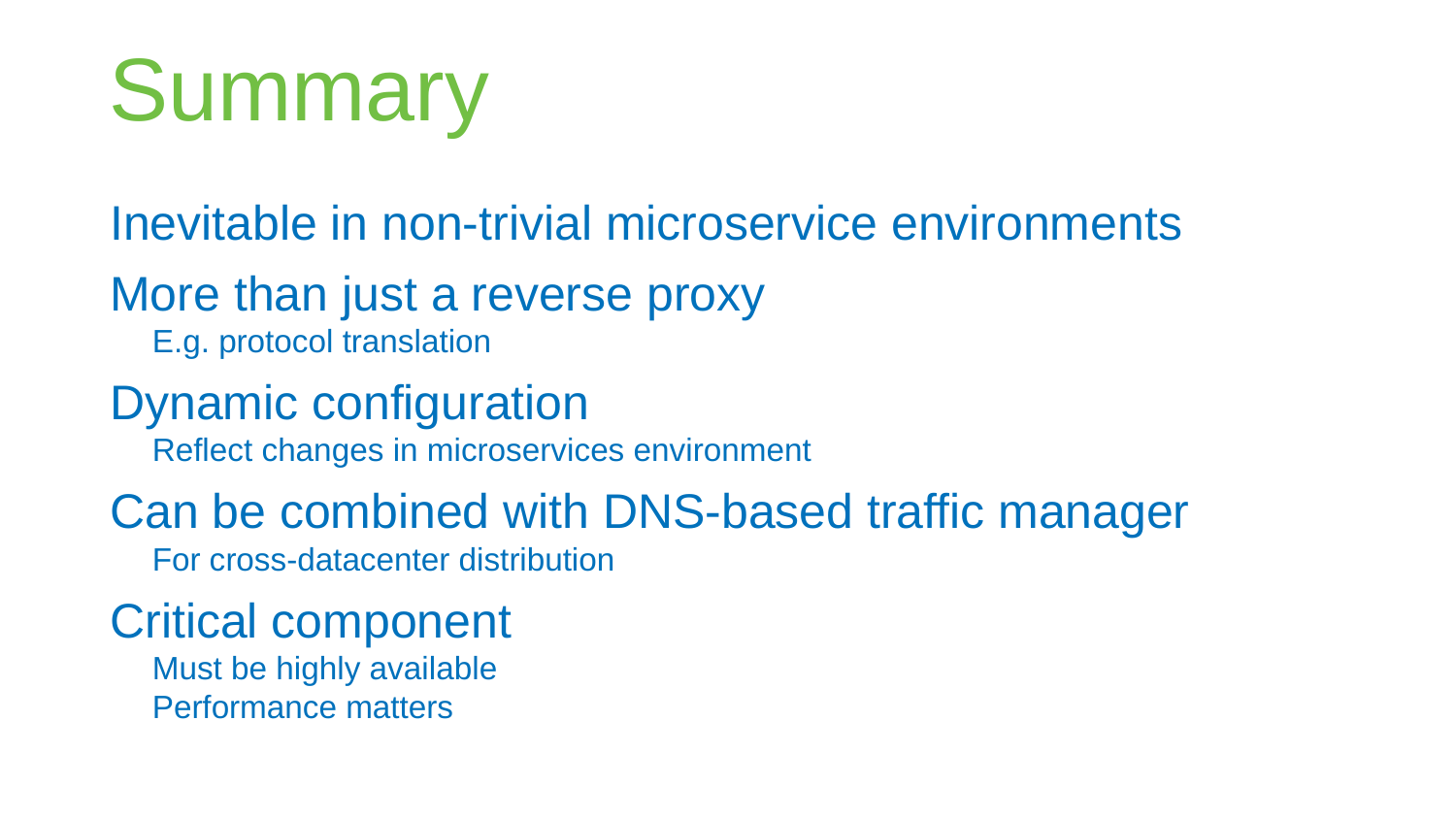

# Summary
Inevitable in non-trivial microservice environments
More than just a reverse proxy
E.g. protocol translation
Dynamic configuration
Reflect changes in microservices environment
Can be combined with DNS-based traffic manager
For cross-datacenter distribution
Critical component
Must be highly available
Performance matters